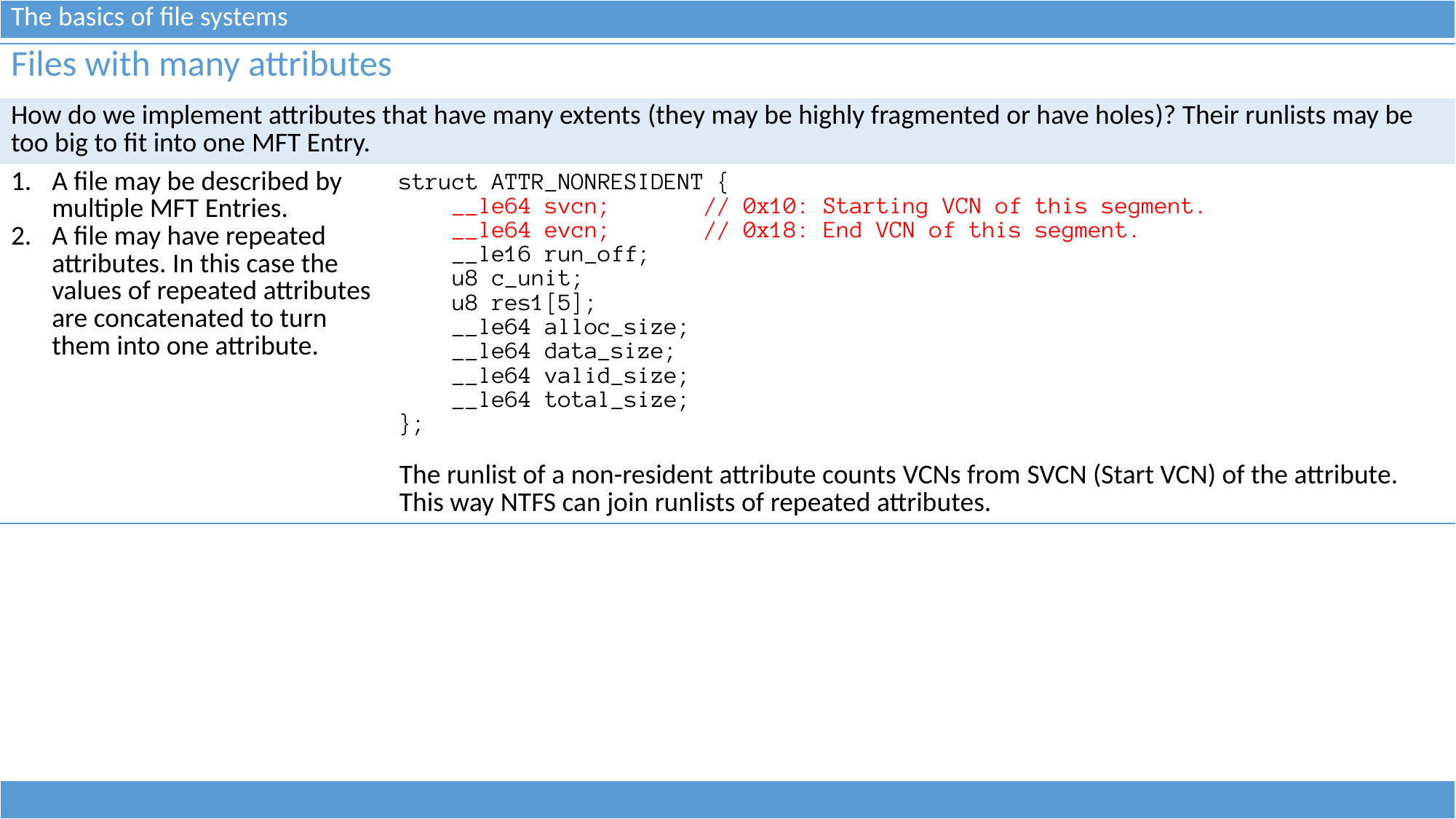

| The basics of file systems |
| --- |
| Files with many attributes |  |
| --- | --- |
| How do we implement attributes that have many extents (they may be highly fragmented or have holes)? Their runlists may be too big to fit into one MFT Entry. |  |
| A file may be described by multiple MFT Entries. A file may have repeated attributes. In this case the values of repeated attributes are concatenated to turn them into one attribute. | struct ATTR\_NONRESIDENT { \_\_le64 svcn; // 0x10: Starting VCN of this segment. \_\_le64 evcn; // 0x18: End VCN of this segment. \_\_le16 run\_off; u8 c\_unit; u8 res1[5]; \_\_le64 alloc\_size; \_\_le64 data\_size; \_\_le64 valid\_size; \_\_le64 total\_size; }; The runlist of a non-resident attribute counts VCNs from SVCN (Start VCN) of the attribute. This way NTFS can join runlists of repeated attributes. |
|  |
| --- |